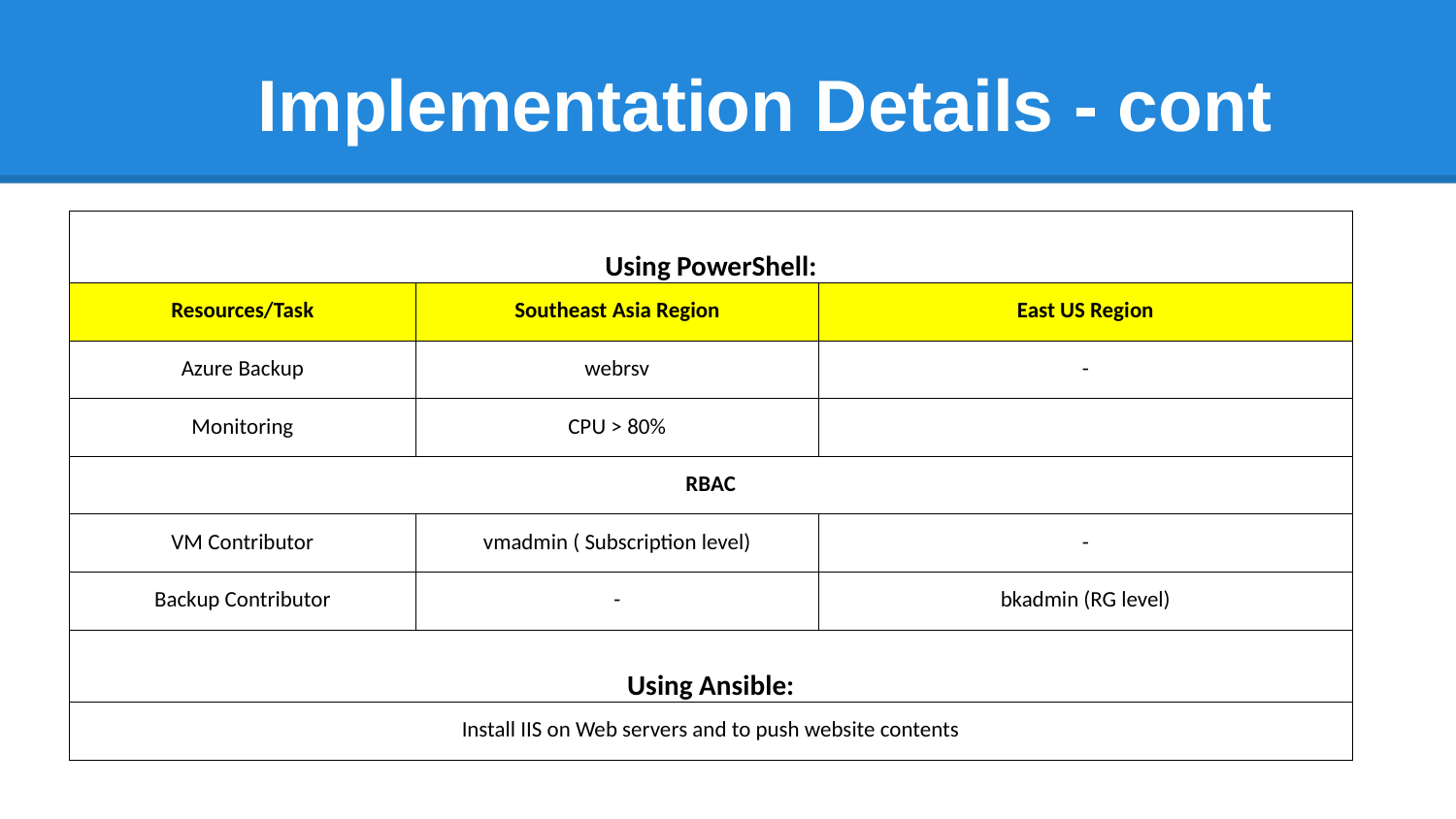

# Implementation Details - cont
| Using PowerShell: |  |  |
| --- | --- | --- |
| Resources/Task | Southeast Asia Region | East US Region |
| Azure Backup | webrsv | - |
| Monitoring | CPU > 80% |  |
| RBAC |  |  |
| VM Contributor | vmadmin ( Subscription level) | - |
| Backup Contributor | - | bkadmin (RG level) |
| Using Ansible: |  |  |
| Install IIS on Web servers and to push website contents |  |  |